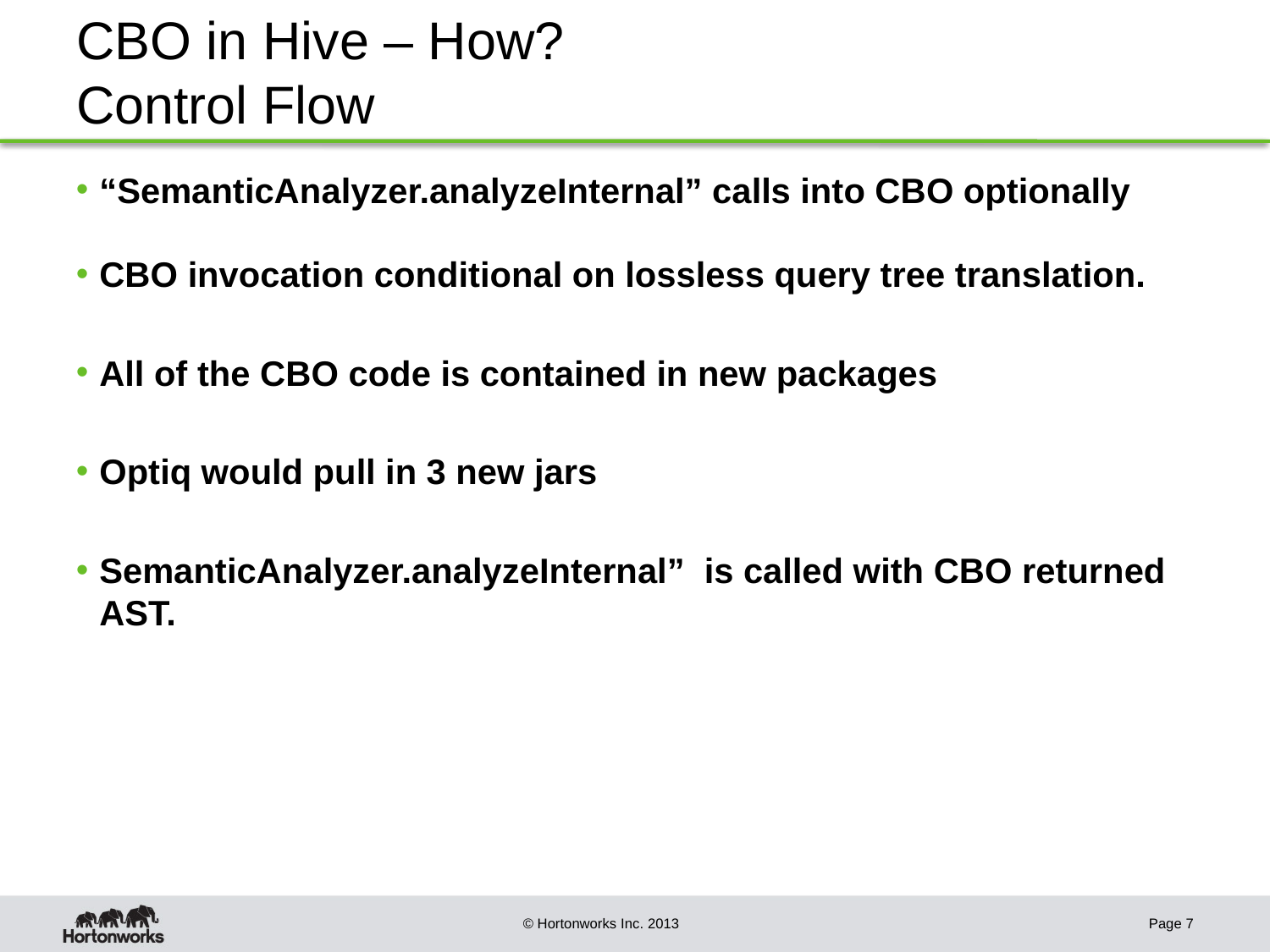

# CBO in Hive – How? Control Flow
“SemanticAnalyzer.analyzeInternal” calls into CBO optionally

CBO invocation conditional on lossless query tree translation.

All of the CBO code is contained in new packages

Optiq would pull in 3 new jars

SemanticAnalyzer.analyzeInternal”  is called with CBO returned AST.

Page 7